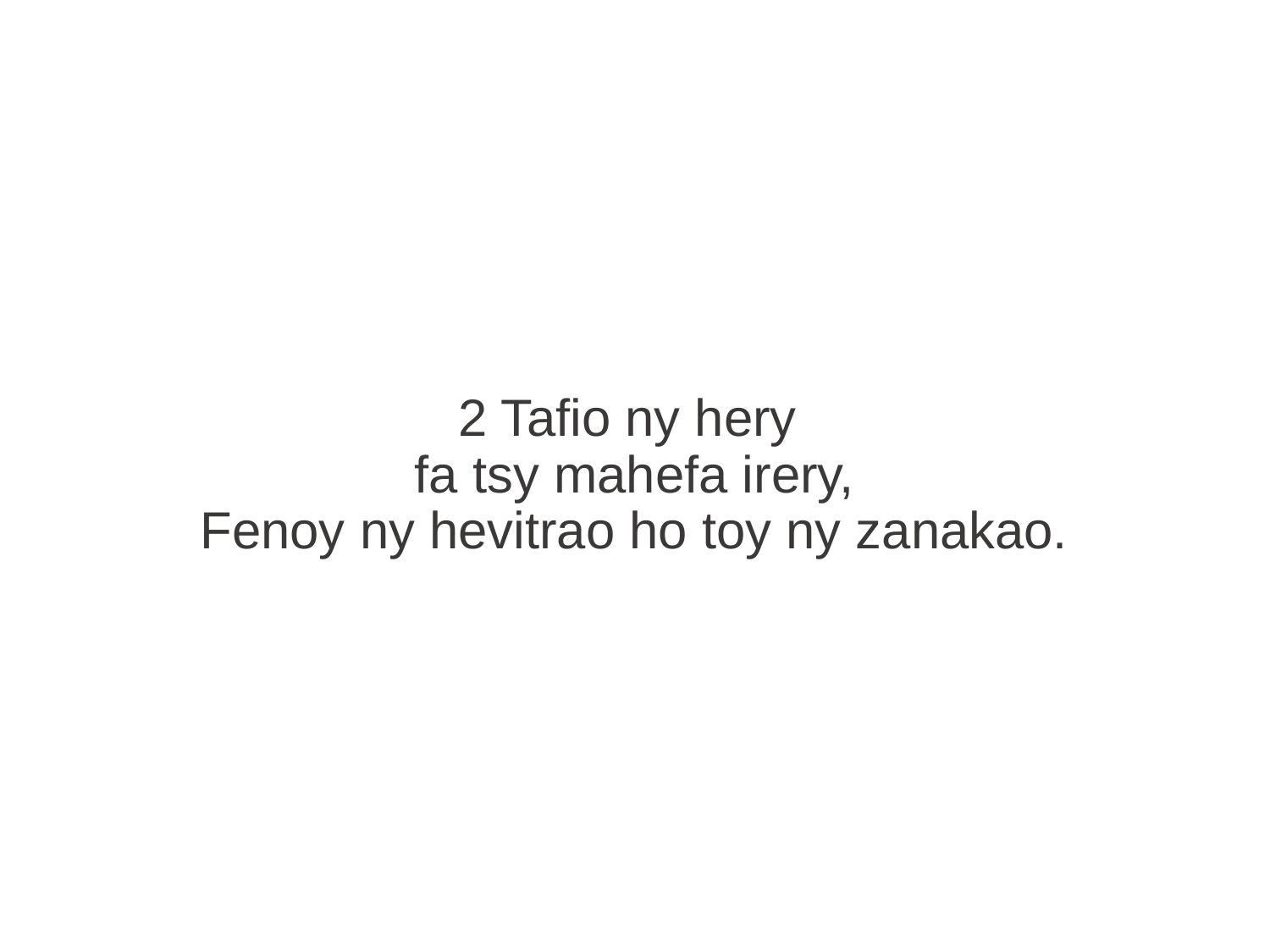

2 Tafio ny hery
fa tsy mahefa irery,
Fenoy ny hevitrao ho toy ny zanakao.